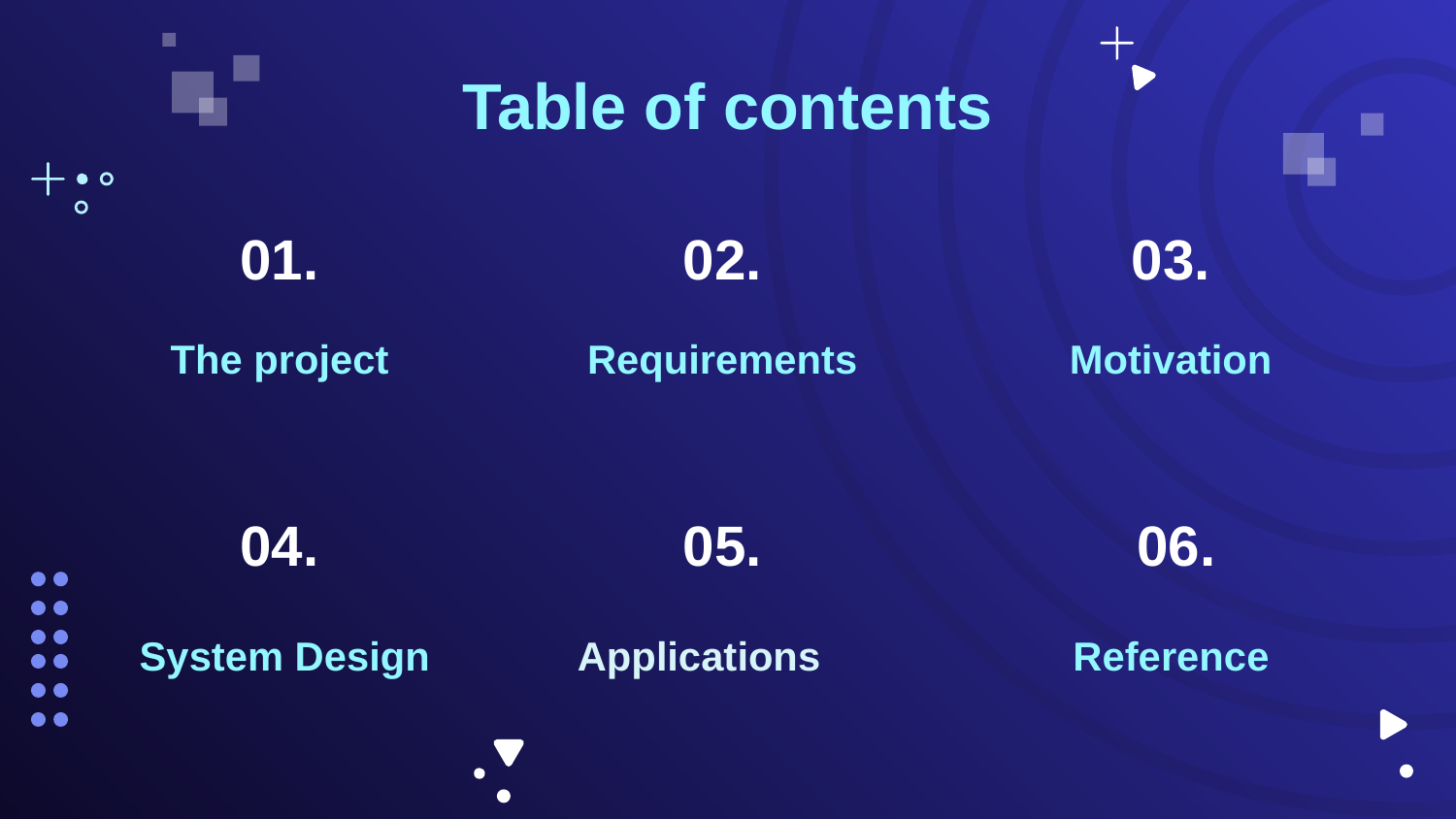

Table of contents
01.
02.
03.
# The project
Requirements
Motivation
04.
05.
06.
System Design
Reference

Applications